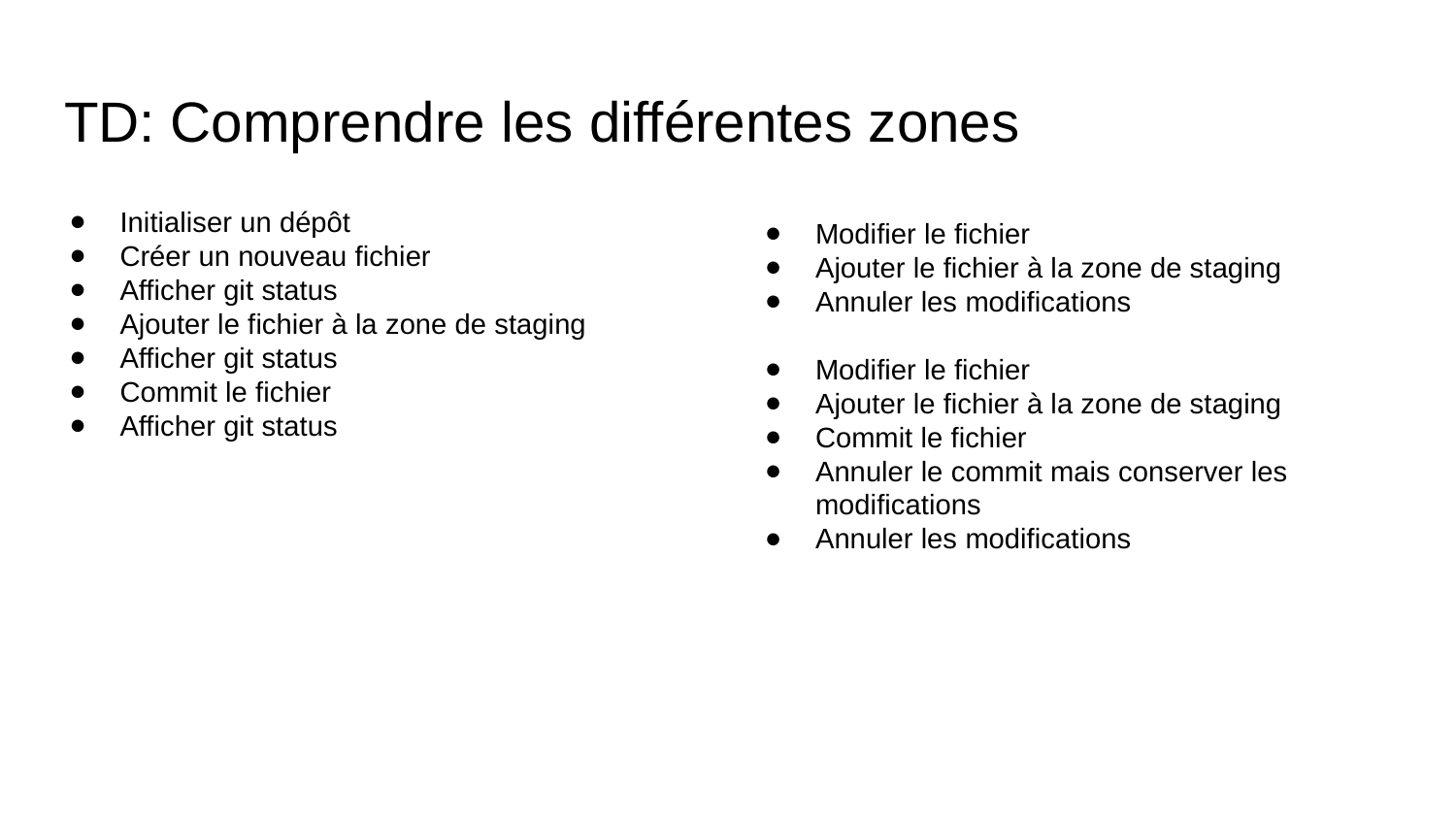

TD: Comprendre les différentes zones

Initialiser un dépôt
Créer un nouveau fichier
Afficher git status
Ajouter le fichier à la zone de staging
Afficher git status
Commit le fichier
Afficher git status
Modifier le fichier
Ajouter le fichier à la zone de staging
Annuler les modifications

Modifier le fichier
Ajouter le fichier à la zone de staging
Commit le fichier
Annuler le commit mais conserver les modifications
Annuler les modifications